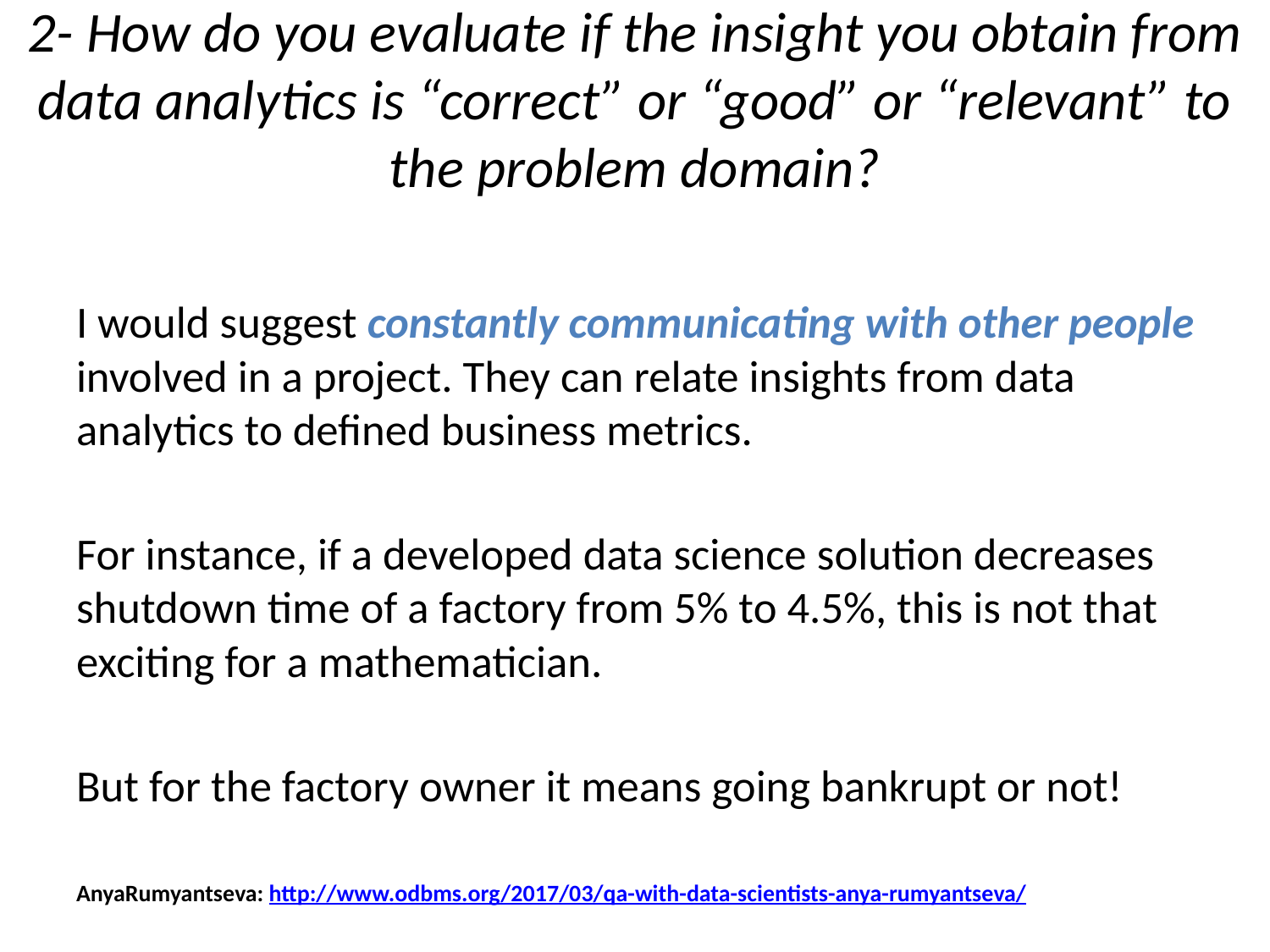

# 2- How do you evaluate if the insight you obtain from data analytics is “correct” or “good” or “relevant” to the problem domain?
I would suggest constantly communicating with other people involved in a project. They can relate insights from data analytics to defined business metrics.

For instance, if a developed data science solution decreases shutdown time of a factory from 5% to 4.5%, this is not that exciting for a mathematician.

But for the factory owner it means going bankrupt or not!

AnyaRumyantseva: http://www.odbms.org/2017/03/qa-with-data-scientists-anya-rumyantseva/